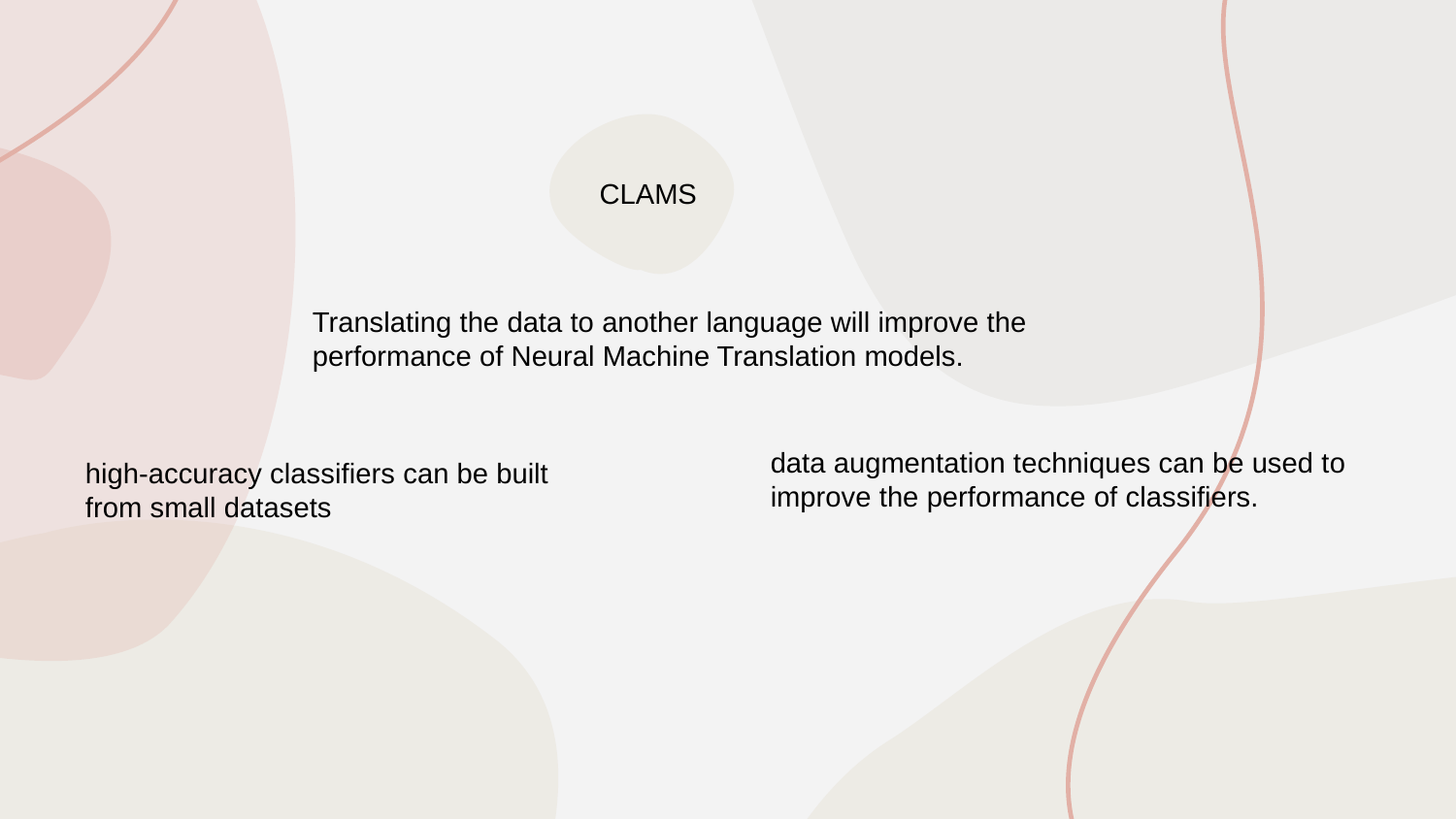

CLAMS
Translating the data to another language will improve the performance of Neural Machine Translation models.
data augmentation techniques can be used to improve the performance of classifiers.
high-accuracy classifiers can be built
from small datasets